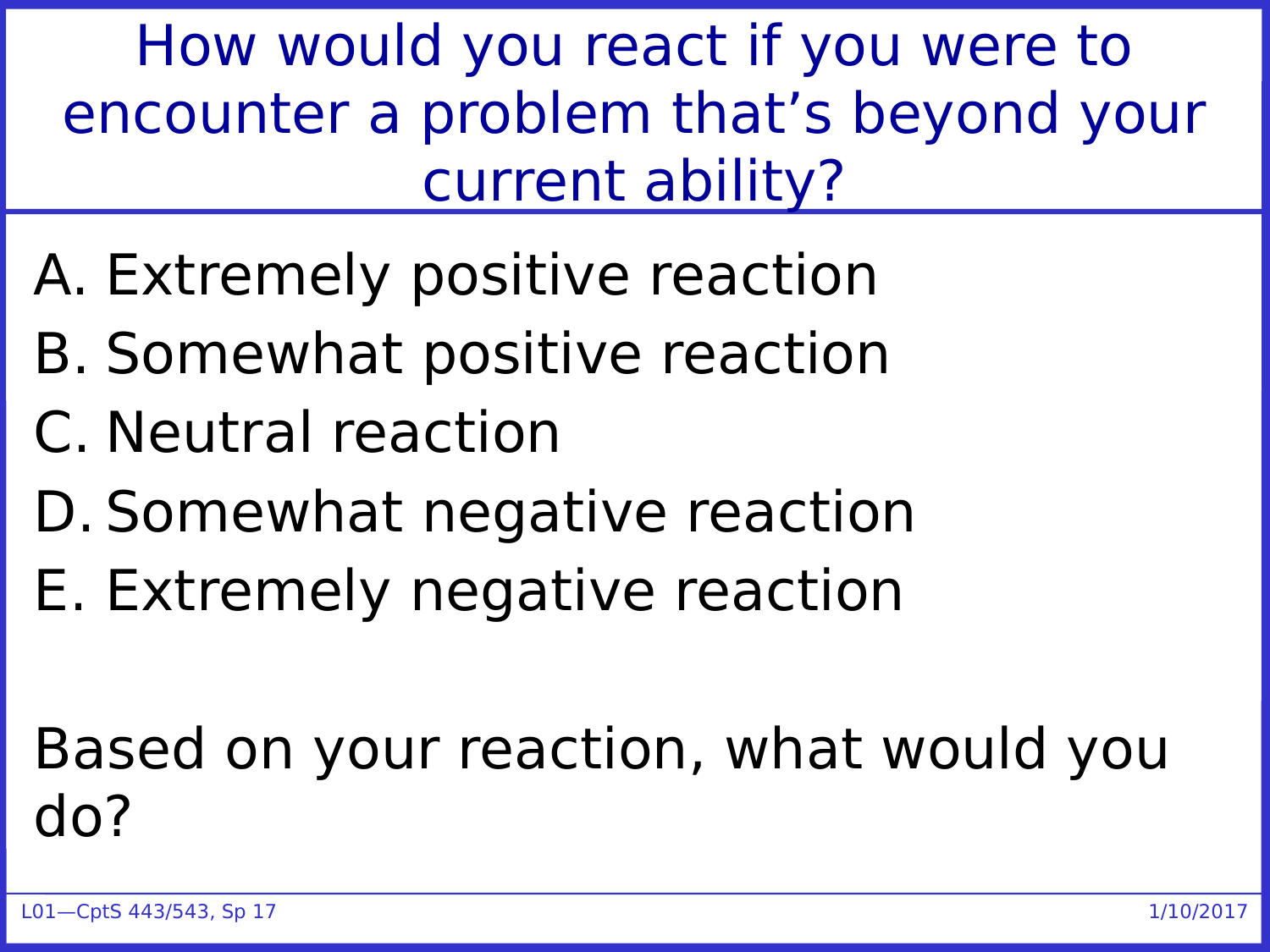

# How would you react if you were to encounter a problem that’s beyond your current ability?
Extremely positive reaction
Somewhat positive reaction
Neutral reaction
Somewhat negative reaction
Extremely negative reaction

Based on your reaction, what would you do?